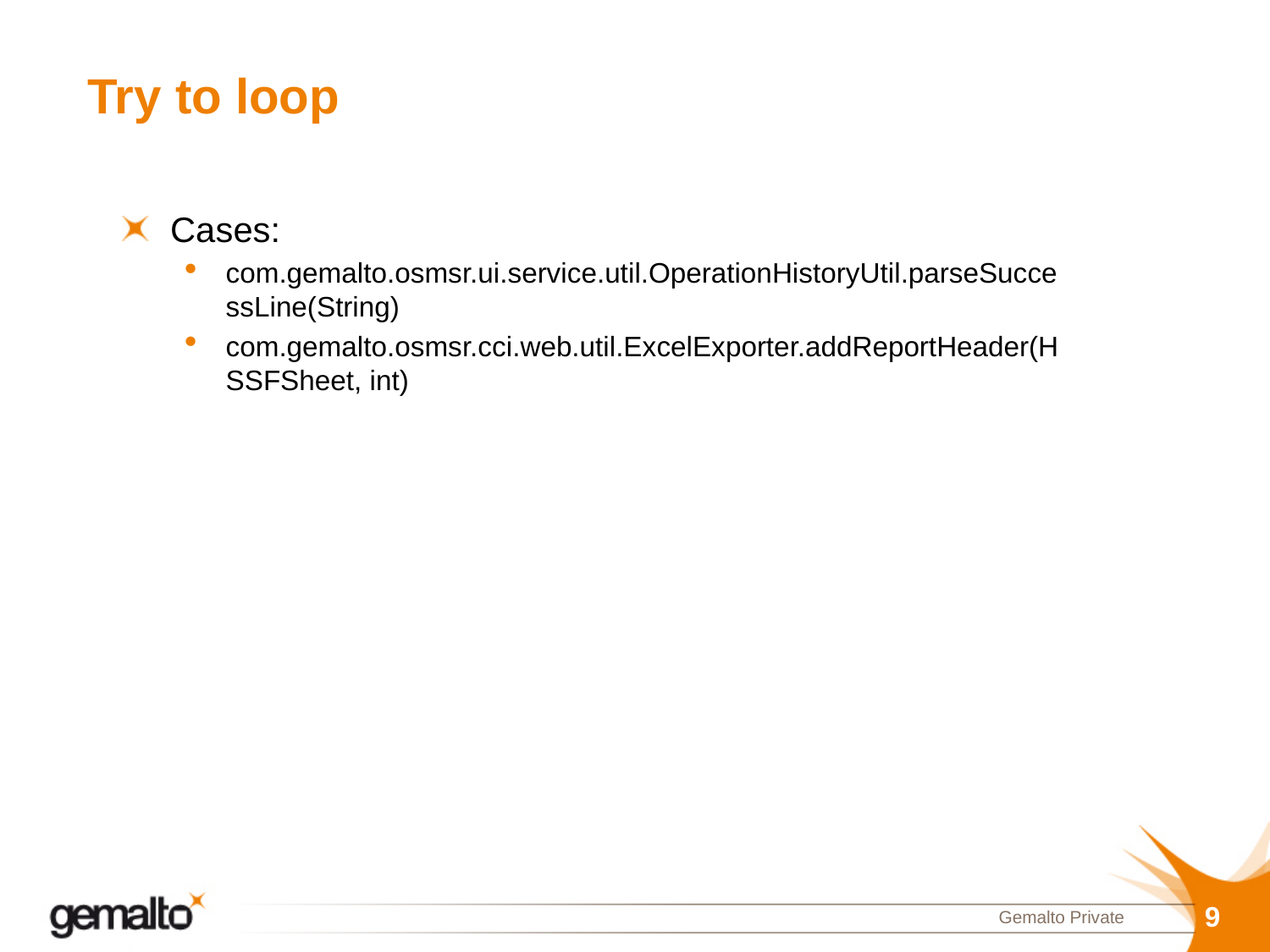

# Try to loop
Cases:
com.gemalto.osmsr.ui.service.util.OperationHistoryUtil.parseSuccessLine(String)
com.gemalto.osmsr.cci.web.util.ExcelExporter.addReportHeader(HSSFSheet, int)

9
Gemalto Private